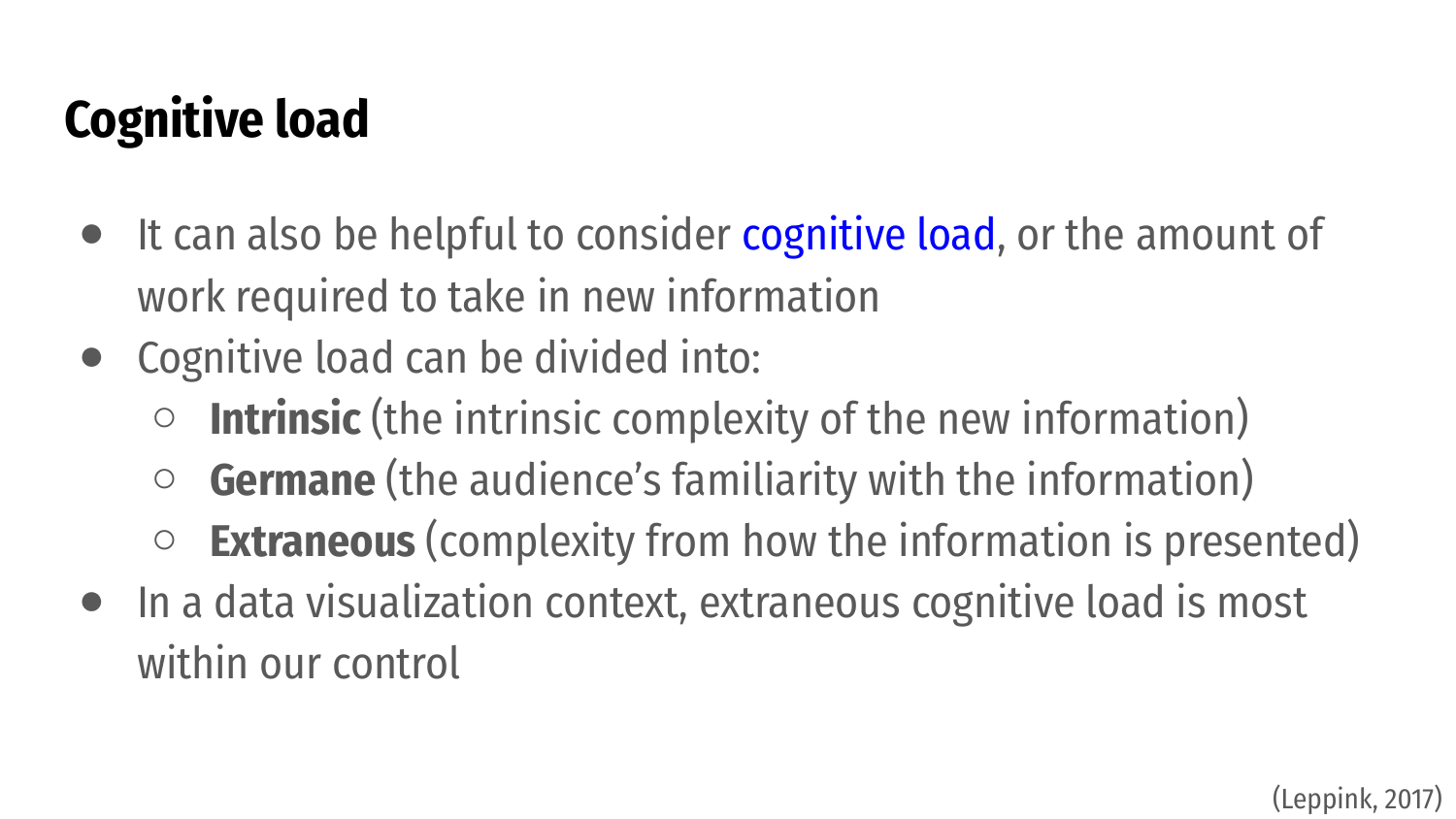

# Cognitive load
It can also be helpful to consider cognitive load, or the amount of work required to take in new information
Cognitive load can be divided into:
Intrinsic (the intrinsic complexity of the new information)
Germane (the audience’s familiarity with the information)
Extraneous (complexity from how the information is presented)
In a data visualization context, extraneous cognitive load is most within our control
(Leppink, 2017)